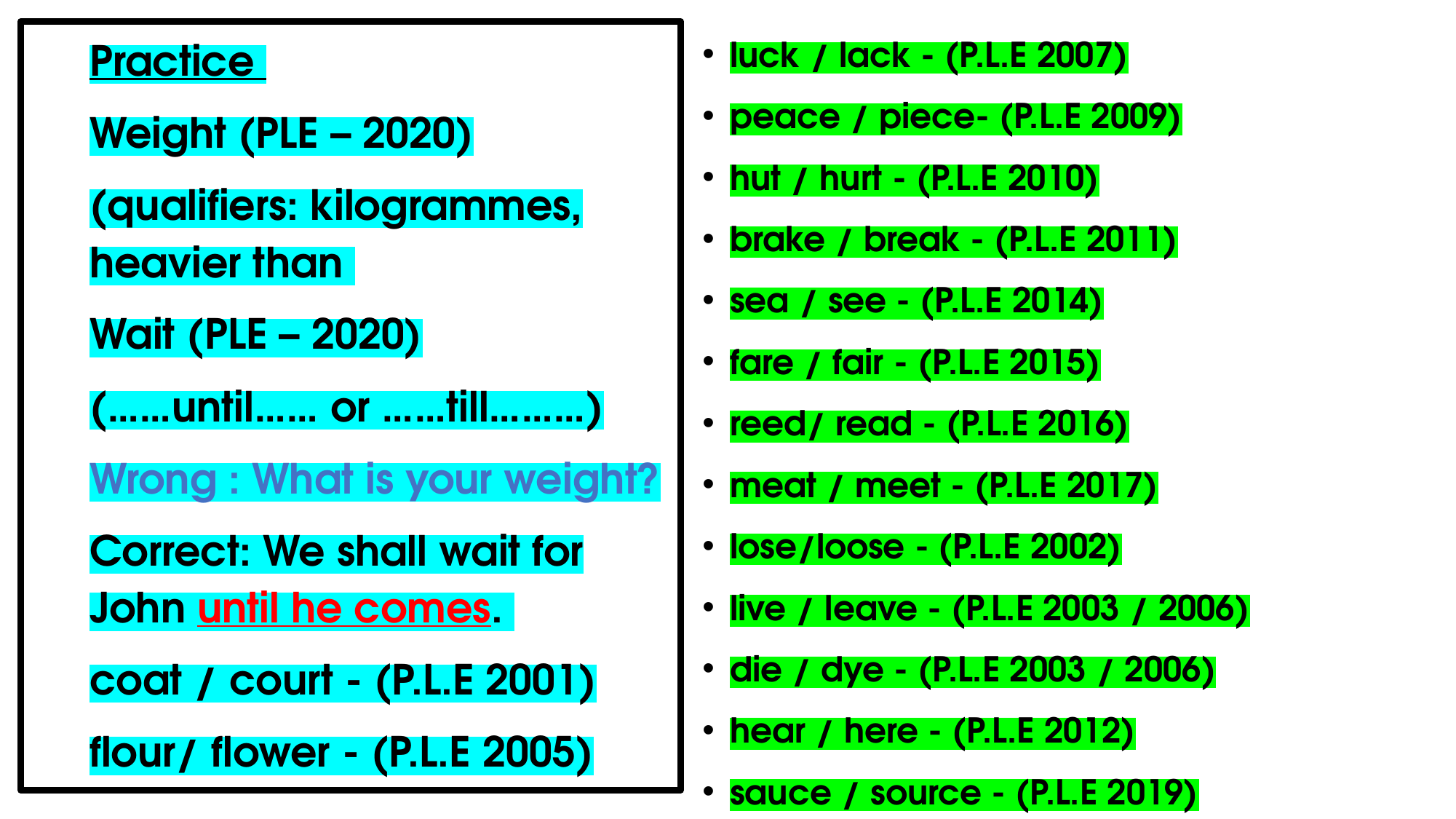

Practice
Weight (PLE – 2020)
(qualifiers: kilogrammes, heavier than
Wait (PLE – 2020)
(……until…… or ……till………)
Wrong : What is your weight?
Correct: We shall wait for John until he comes.
coat / court - (P.L.E 2001)
flour/ flower - (P.L.E 2005)

luck / lack - (P.L.E 2007)
peace / piece- (P.L.E 2009)
hut / hurt - (P.L.E 2010)
brake / break - (P.L.E 2011)
sea / see - (P.L.E 2014)
fare / fair - (P.L.E 2015)
reed/ read - (P.L.E 2016)
meat / meet - (P.L.E 2017)
lose/loose - (P.L.E 2002)
live / leave - (P.L.E 2003 / 2006)
die / dye - (P.L.E 2003 / 2006)
hear / here - (P.L.E 2012)
sauce / source - (P.L.E 2019)